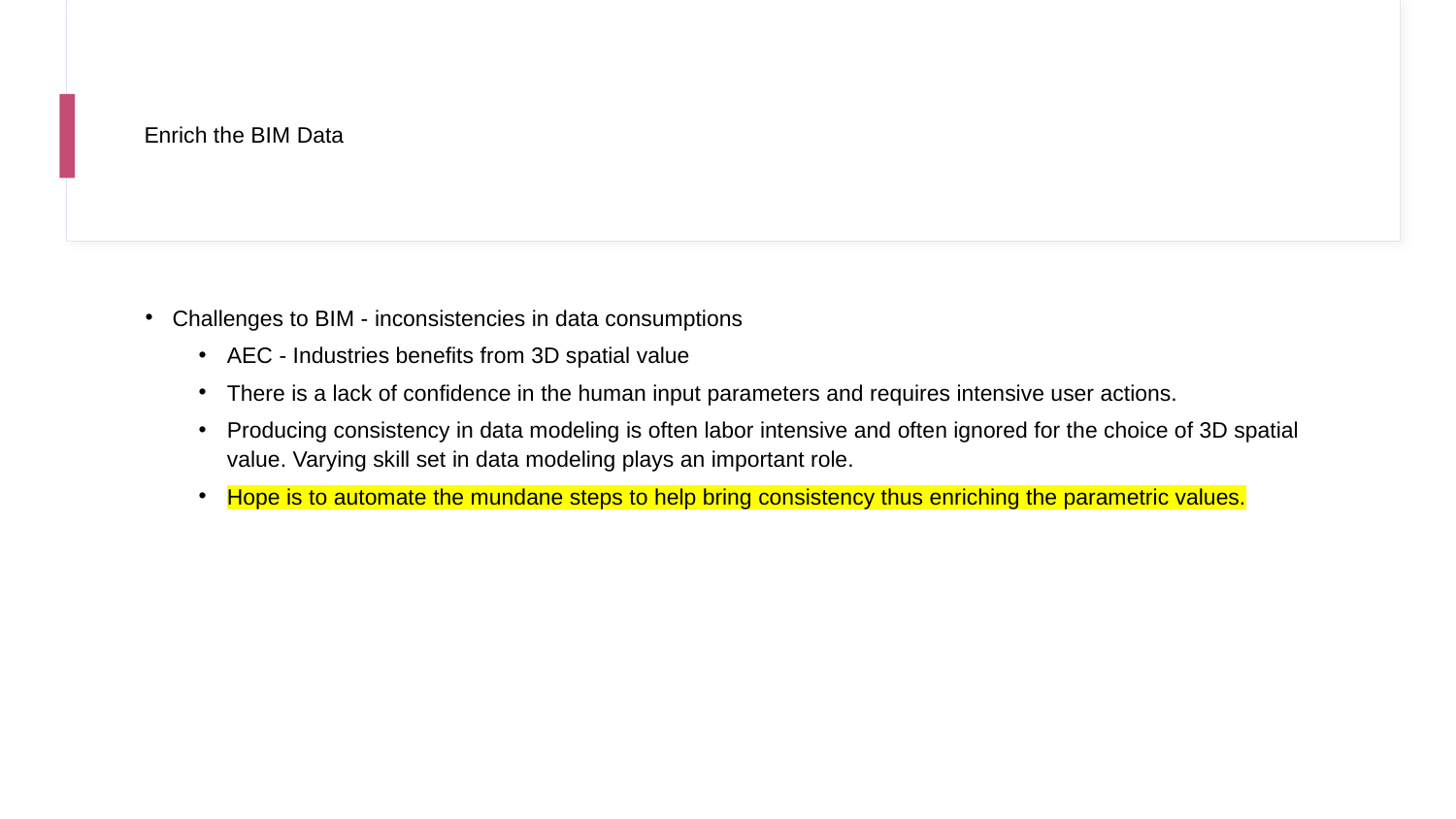

# Enrich the BIM Data
Challenges to BIM - inconsistencies in data consumptions
AEC - Industries benefits from 3D spatial value
There is a lack of confidence in the human input parameters and requires intensive user actions.
Producing consistency in data modeling is often labor intensive and often ignored for the choice of 3D spatial value. Varying skill set in data modeling plays an important role.
Hope is to automate the mundane steps to help bring consistency thus enriching the parametric values.